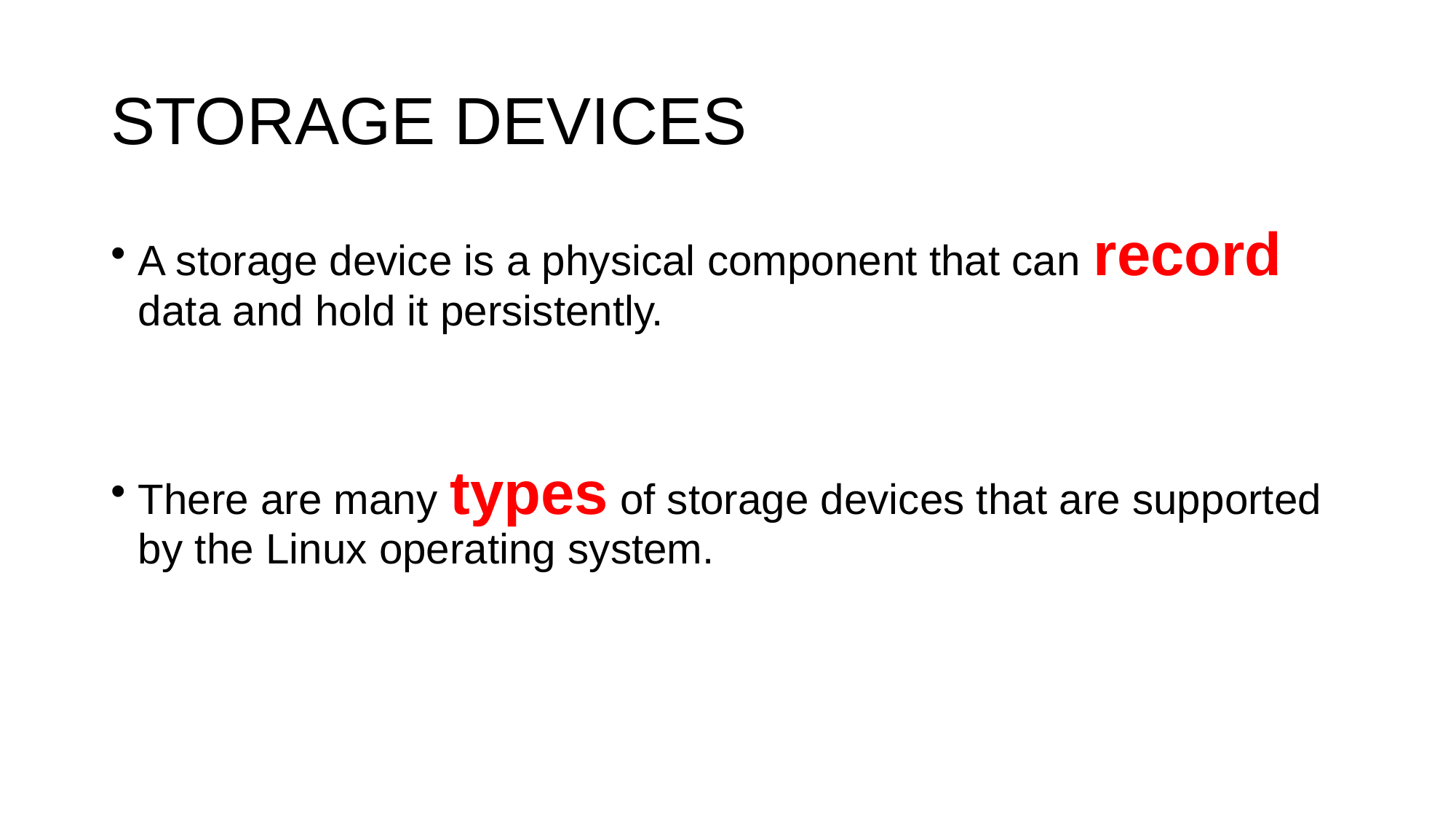

# STORAGE DEVICES
A storage device is a physical component that can record data and hold it persistently.

There are many types of storage devices that are supported by the Linux operating system.